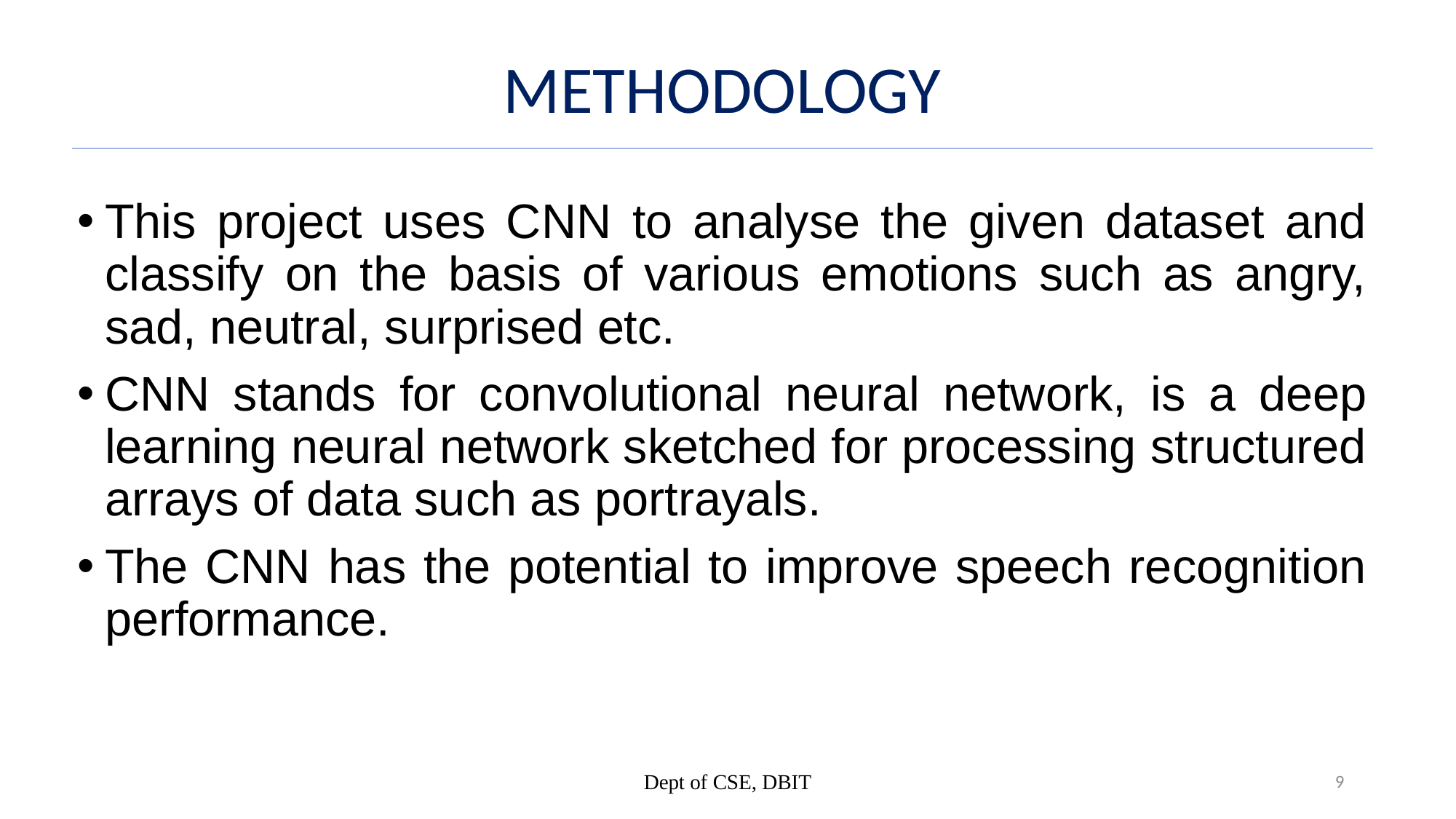

METHODOLOGY
This project uses CNN to analyse the given dataset and classify on the basis of various emotions such as angry, sad, neutral, surprised etc.
CNN stands for convolutional neural network, is a deep learning neural network sketched for processing structured arrays of data such as portrayals.
The CNN has the potential to improve speech recognition performance.
Dept of CSE, DBIT
9